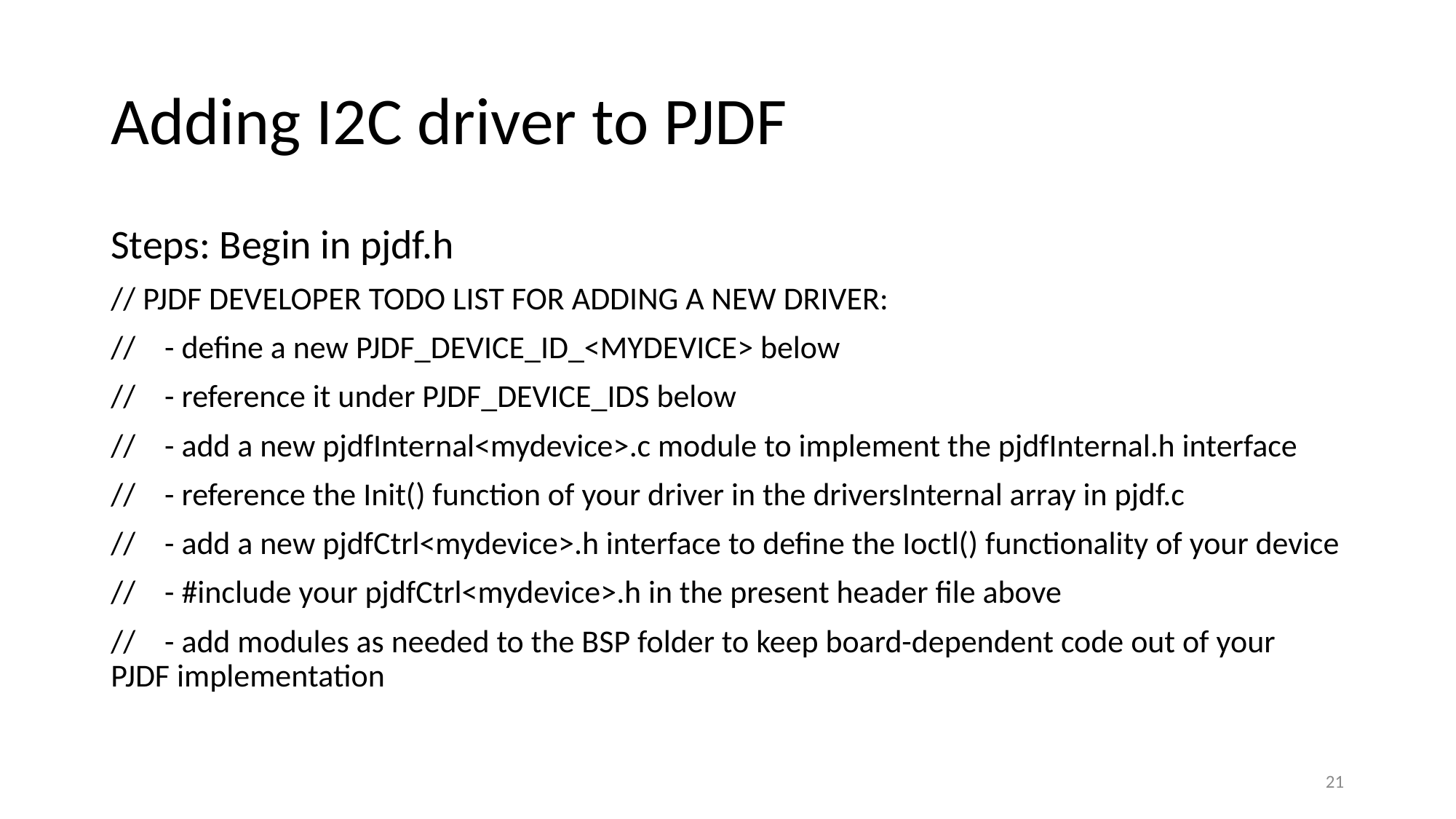

# Adding I2C driver to PJDF
Steps: Begin in pjdf.h
// PJDF DEVELOPER TODO LIST FOR ADDING A NEW DRIVER:
//    - define a new PJDF_DEVICE_ID_<MYDEVICE> below
//    - reference it under PJDF_DEVICE_IDS below
//    - add a new pjdfInternal<mydevice>.c module to implement the pjdfInternal.h interface
//    - reference the Init() function of your driver in the driversInternal array in pjdf.c
//    - add a new pjdfCtrl<mydevice>.h interface to define the Ioctl() functionality of your device
//    - #include your pjdfCtrl<mydevice>.h in the present header file above
//    - add modules as needed to the BSP folder to keep board-dependent code out of your PJDF implementation

21